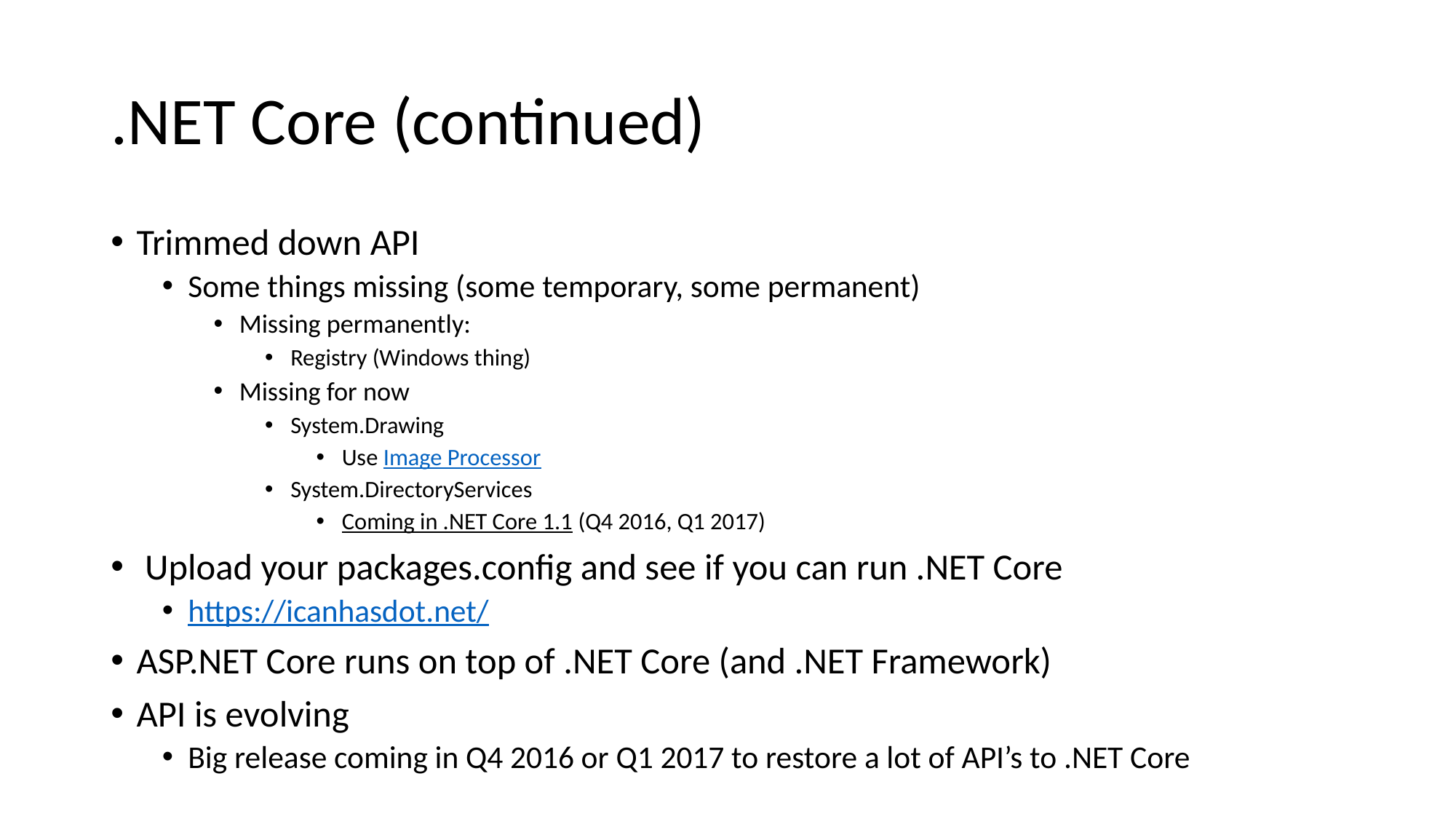

# .NET Core (continued)
Trimmed down API
Some things missing (some temporary, some permanent)
Missing permanently:
Registry (Windows thing)
Missing for now
System.Drawing
Use Image Processor
System.DirectoryServices
Coming in .NET Core 1.1 (Q4 2016, Q1 2017)
 Upload your packages.config and see if you can run .NET Core
https://icanhasdot.net/
ASP.NET Core runs on top of .NET Core (and .NET Framework)
API is evolving
Big release coming in Q4 2016 or Q1 2017 to restore a lot of API’s to .NET Core